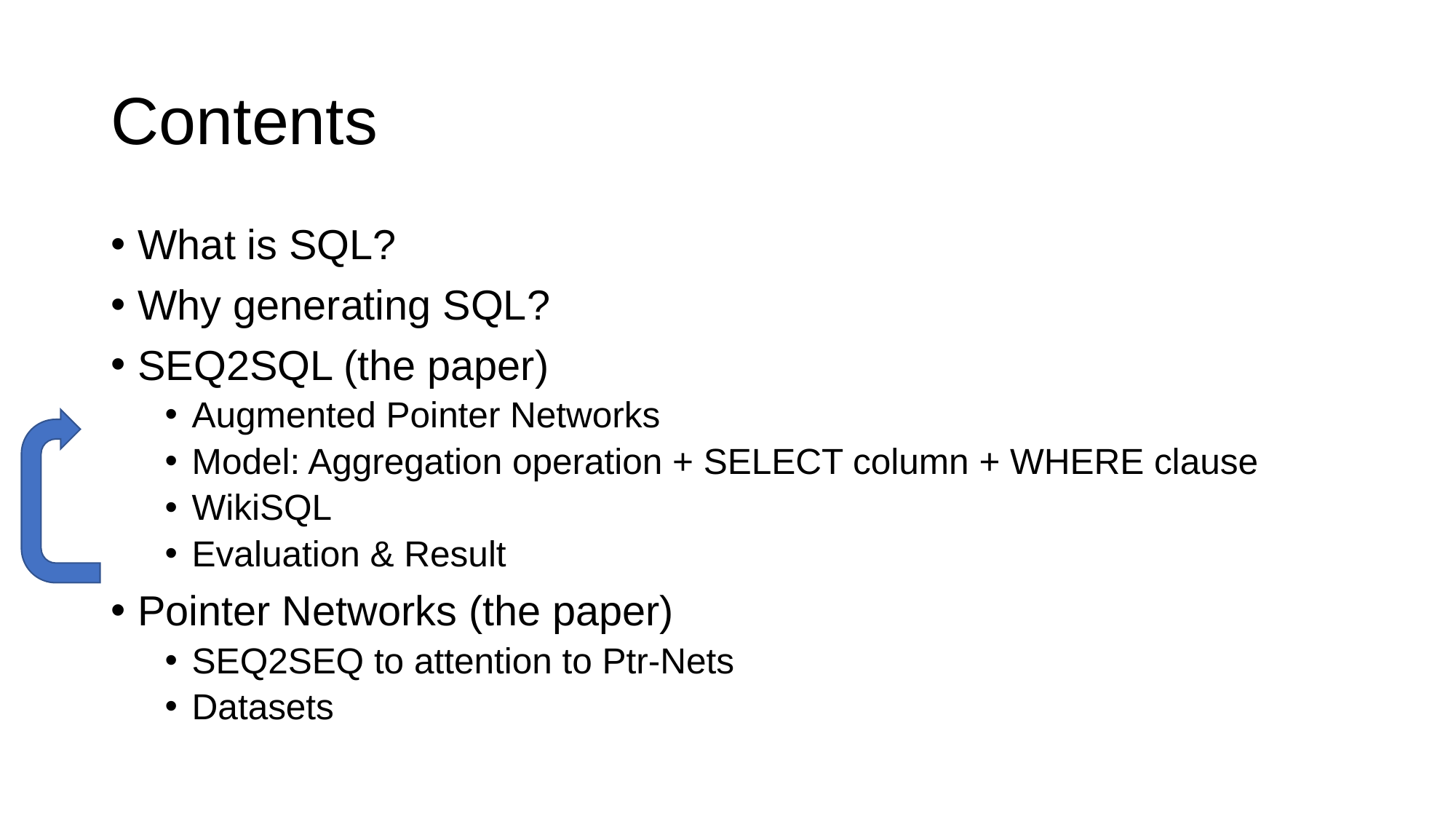

# Contents
What is SQL?
Why generating SQL?
SEQ2SQL (the paper)
Augmented Pointer Networks
Model: Aggregation operation + SELECT column + WHERE clause
WikiSQL
Evaluation & Result
Pointer Networks (the paper)
SEQ2SEQ to attention to Ptr-Nets
Datasets